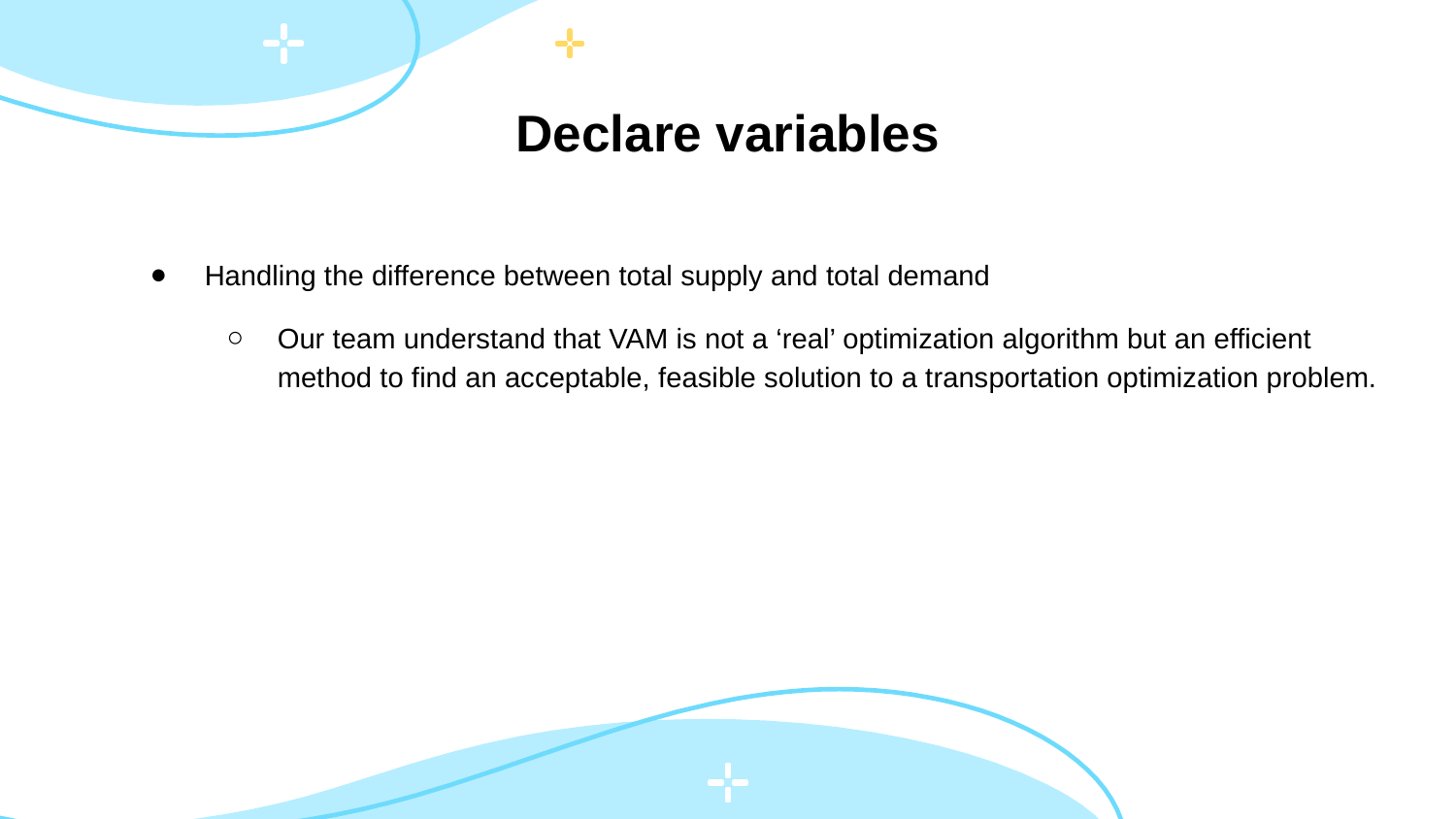

# Declare variables
Handling the difference between total supply and total demand
Our team understand that VAM is not a ‘real’ optimization algorithm but an efficient method to find an acceptable, feasible solution to a transportation optimization problem.